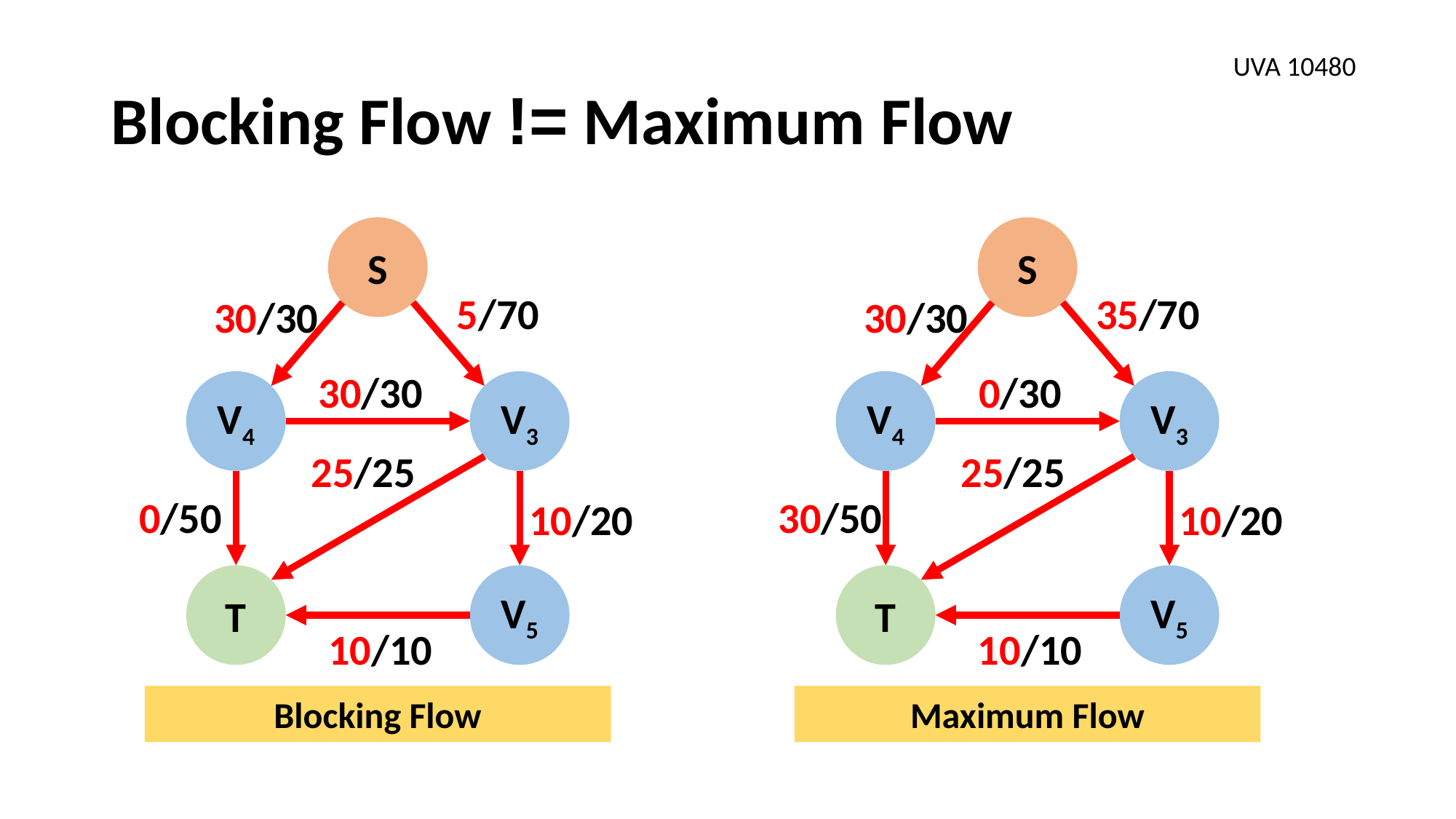

# Blocking Flow != Maximum Flow
UVA 10480
S
S
5/70
35/70
30/30
30/30
30/30
0/30
V4
V3
V4
V3
25/25
25/25
0/50
30/50
10/20
10/20
V5
V5
T
T
10/10
10/10
Blocking Flow
Maximum Flow